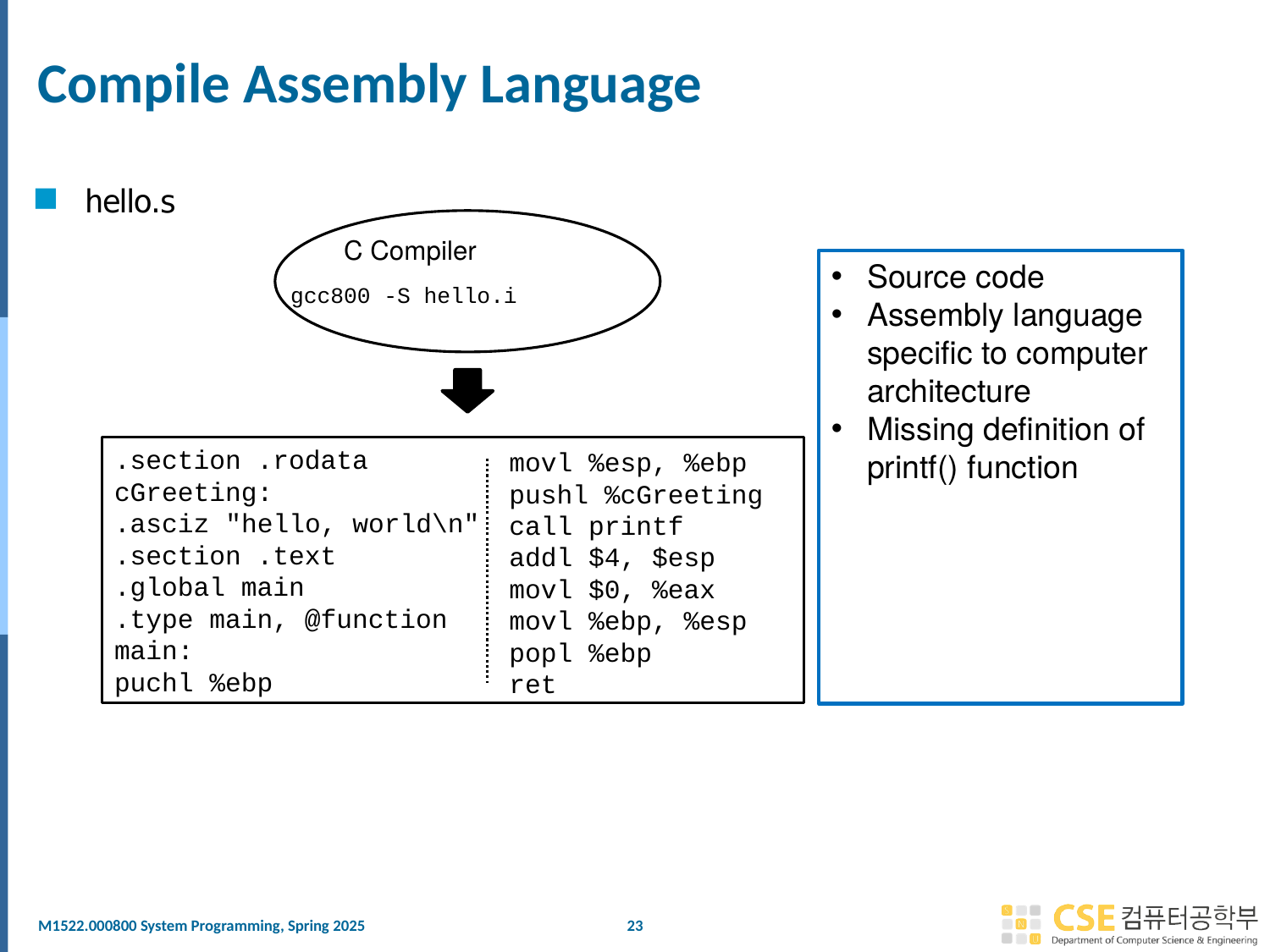

# Compile Assembly Language
hello.s
C Compiler

gcc800 -S hello.i
Source code
Assembly language specific to computer architecture
Missing definition of printf() function

.section .rodata
cGreeting:
.asciz "hello, world\n"
.section .text
.global main
.type main, @function
main:
puchl %ebp
movl %esp, %ebp
pushl %cGreeting
call printf
addl $4, $esp
movl $0, %eax
movl %ebp, %esp
popl %ebp
ret